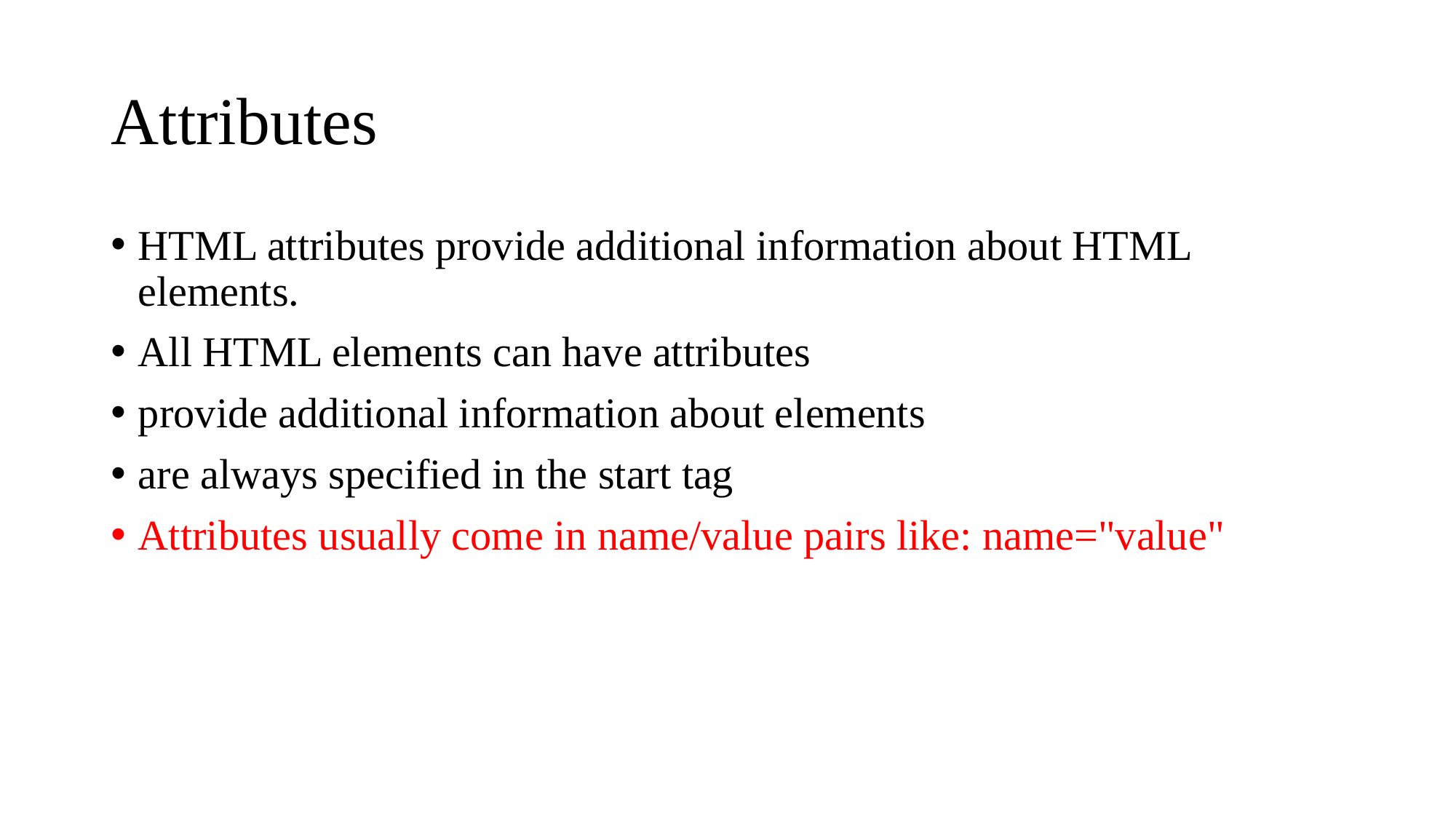

# Attributes
HTML attributes provide additional information about HTML elements.
All HTML elements can have attributes
provide additional information about elements
are always specified in the start tag
Attributes usually come in name/value pairs like: name="value"